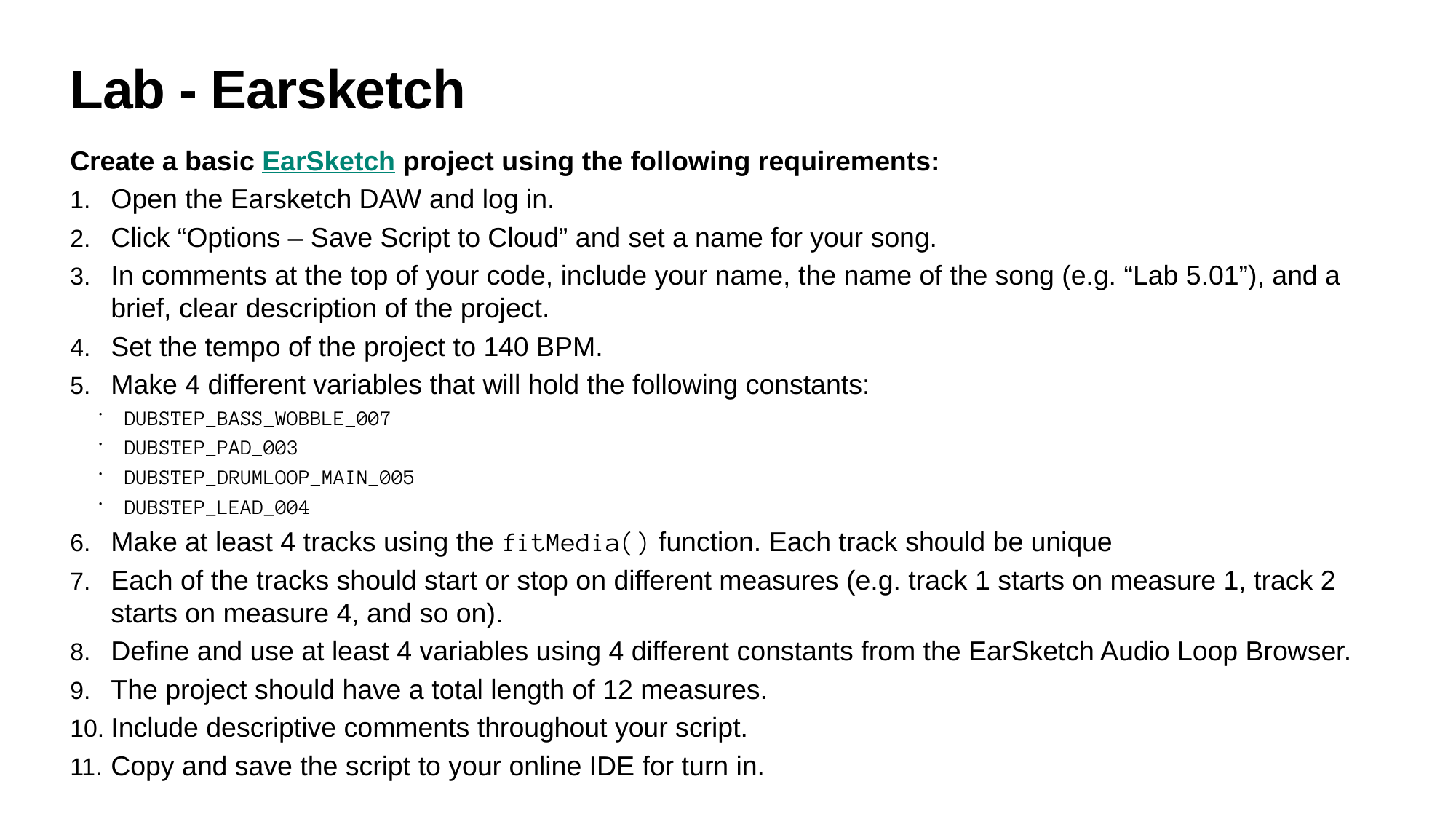

# Lab - Earsketch
Create a basic EarSketch project using the following requirements:
Open the Earsketch DAW and log in.
Click “Options – Save Script to Cloud” and set a name for your song.
In comments at the top of your code, include your name, the name of the song (e.g. “Lab 5.01”), and a brief, clear description of the project.
Set the tempo of the project to 140 BPM.
Make 4 different variables that will hold the following constants:
DUBSTEP_BASS_WOBBLE_007
DUBSTEP_PAD_003
DUBSTEP_DRUMLOOP_MAIN_005
DUBSTEP_LEAD_004
Make at least 4 tracks using the fitMedia() function. Each track should be unique
Each of the tracks should start or stop on different measures (e.g. track 1 starts on measure 1, track 2 starts on measure 4, and so on).
Define and use at least 4 variables using 4 different constants from the EarSketch Audio Loop Browser.
The project should have a total length of 12 measures.
Include descriptive comments throughout your script.
Copy and save the script to your online IDE for turn in.